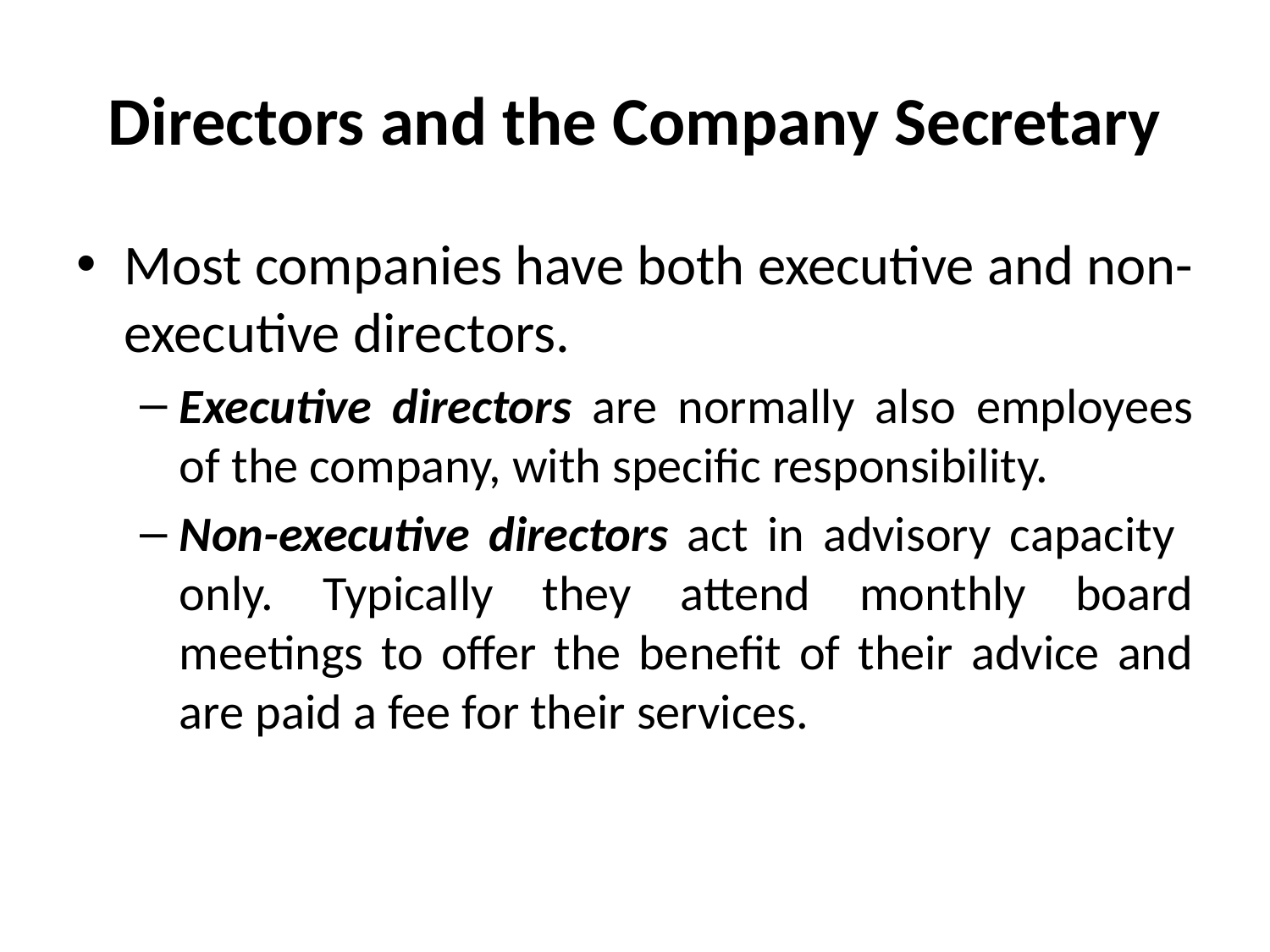

# Directors and the Company Secretary
Most companies have both executive and non-executive directors.
Executive directors are normally also employees of the company, with specific responsibility.
Non-executive directors act in advisory capacity  only. Typically they attend monthly board meetings to offer the benefit of their advice and are paid a fee for their services.